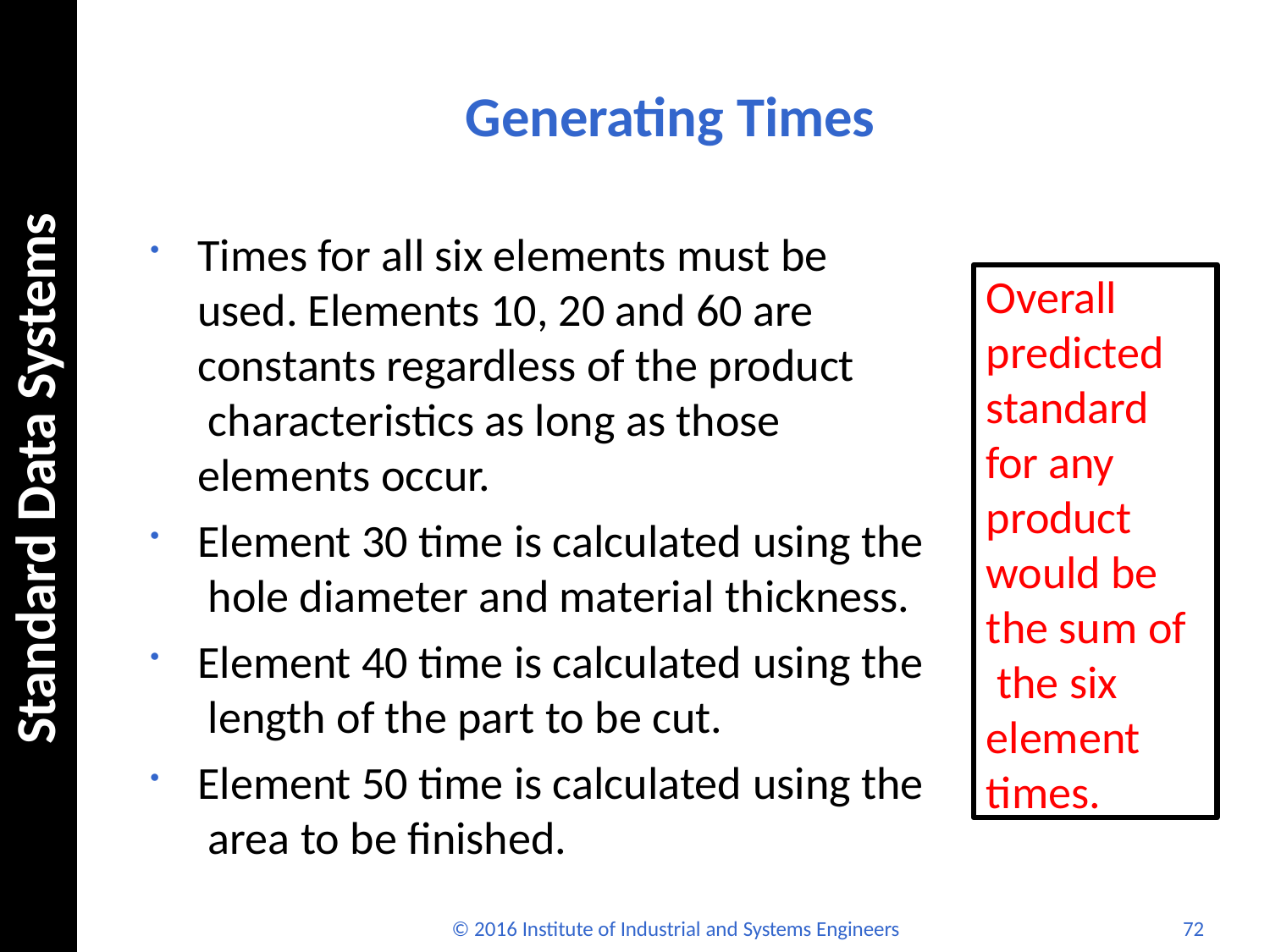

# Generating Times
Standard Data Systems
Times for all six elements must be  used. Elements 10, 20 and 60 are  constants regardless of the product  characteristics as long as those  elements occur.
Element 30 time is calculated using the  hole diameter and material thickness.
Element 40 time is calculated using the  length of the part to be cut.
Element 50 time is calculated using the  area to be finished.
Overall  predicted  standard  for any  product  would be  the sum of  the six  element  times.
© 2016 Institute of Industrial and Systems Engineers
72